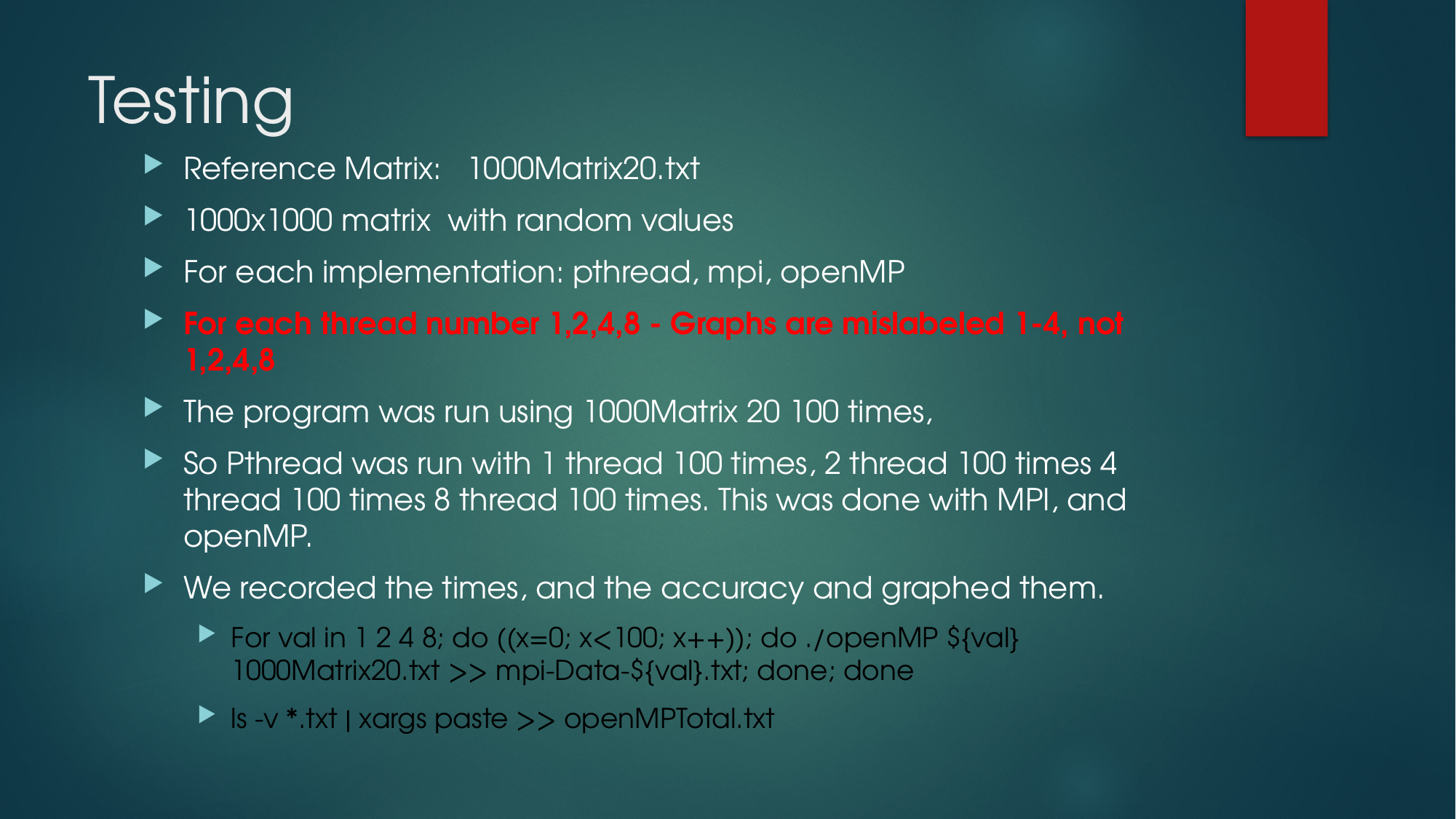

# Testing
Reference Matrix:   1000Matrix20.txt
1000x1000 matrix  with random values
For each implementation: pthread, mpi, openMP
For each thread number 1,2,4,8 - Graphs are mislabeled 1-4, not 1,2,4,8
The program was run using 1000Matrix 20 100 times,
So Pthread was run with 1 thread 100 times, 2 thread 100 times 4 thread 100 times 8 thread 100 times. This was done with MPI, and openMP.
We recorded the times, and the accuracy and graphed them.
For val in 1 2 4 8; do ((x=0; x<100; x++)); do ./openMP ${val} 1000Matrix20.txt >> mpi-Data-${val}.txt; done; done
ls -v *.txt | xargs paste >> openMPTotal.txt